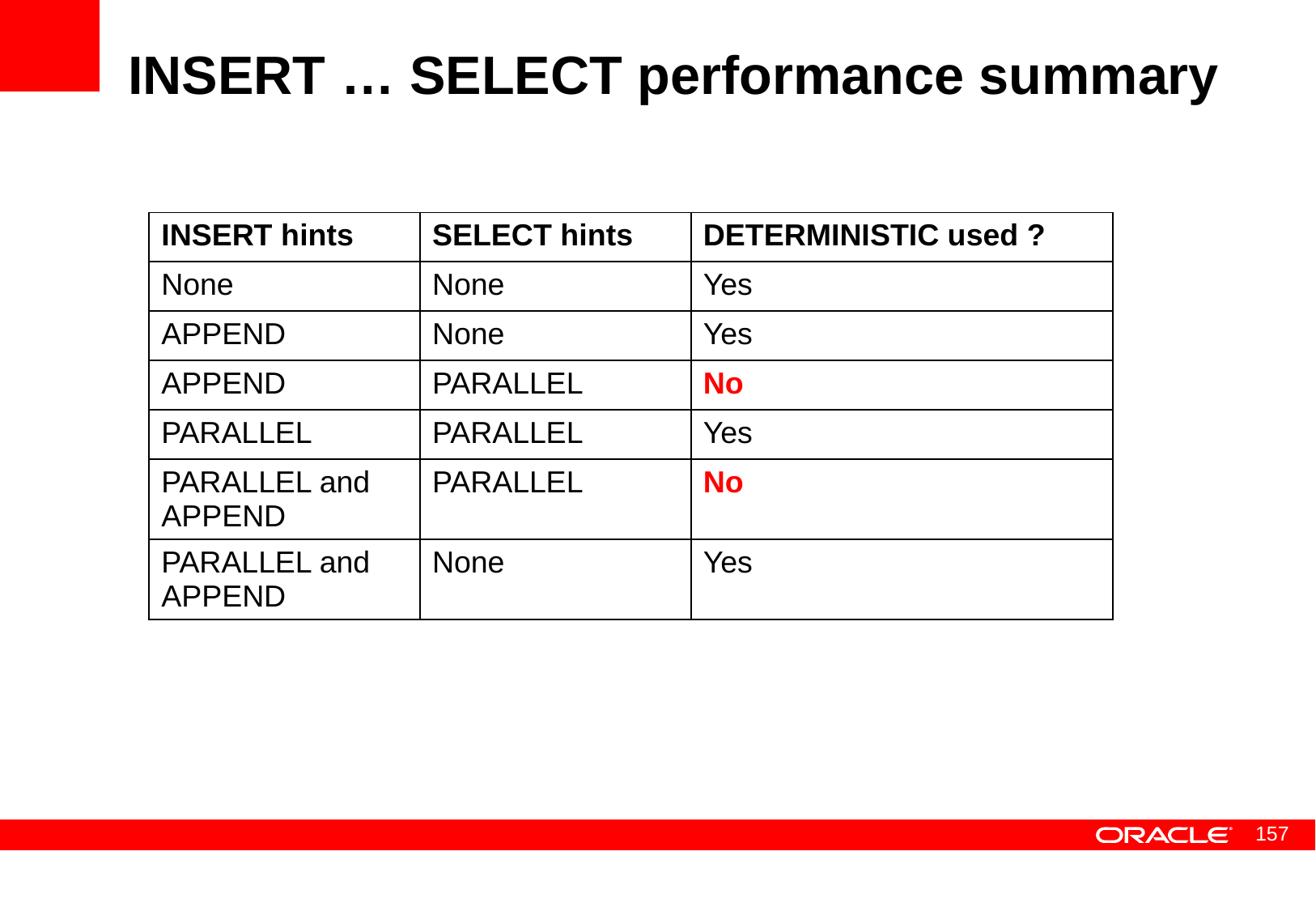

# INSERT … SELECT performance summary
| INSERT hints | SELECT hints | DETERMINISTIC used ? |
| --- | --- | --- |
| None | None | Yes |
| APPEND | None | Yes |
| APPEND | PARALLEL | No |
| PARALLEL | PARALLEL | Yes |
| PARALLEL and APPEND | PARALLEL | No |
| PARALLEL and APPEND | None | Yes |